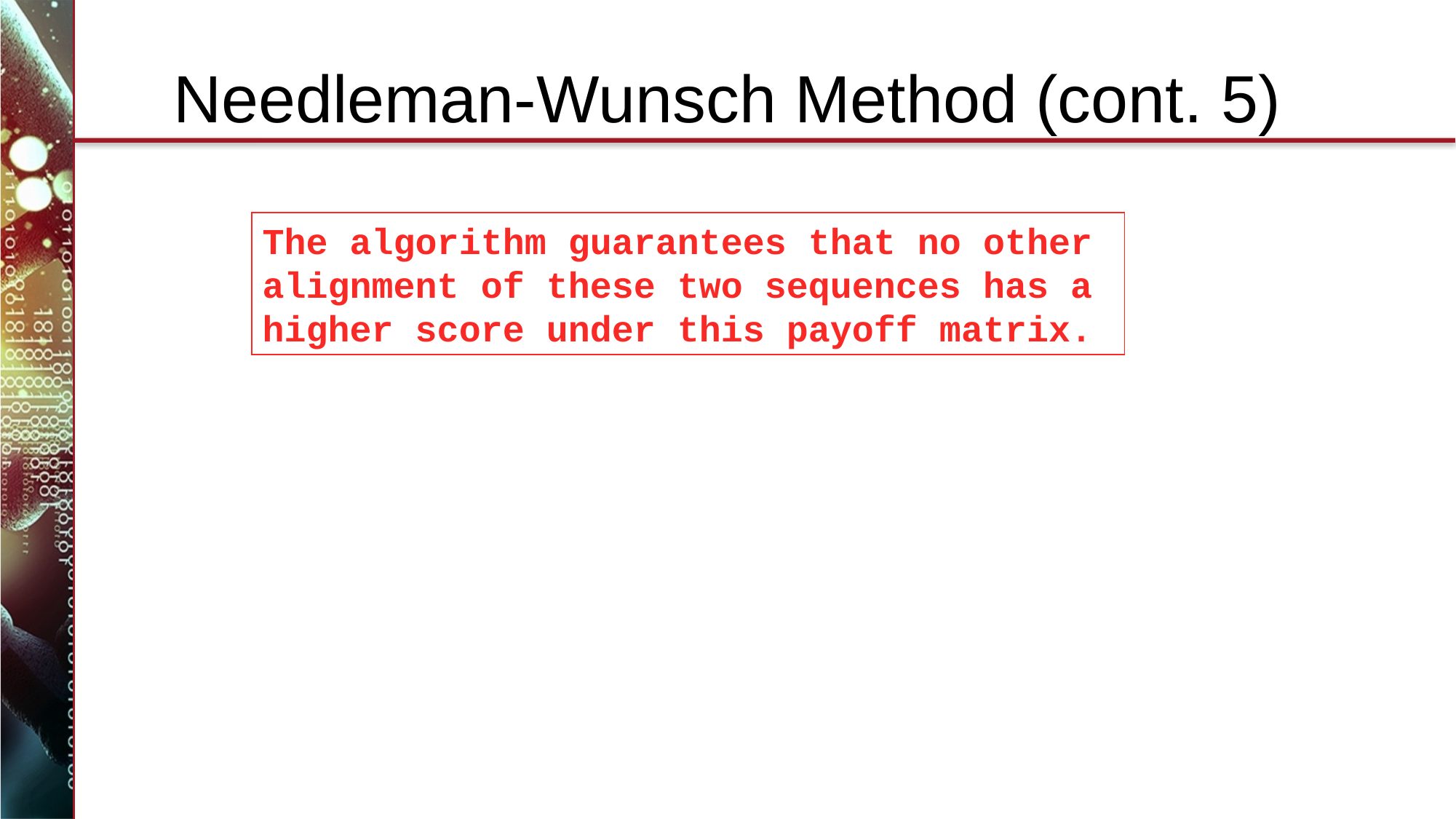

# Needleman-Wunsch Method (cont. 5)
The algorithm guarantees that no other
alignment of these two sequences has a
higher score under this payoff matrix.